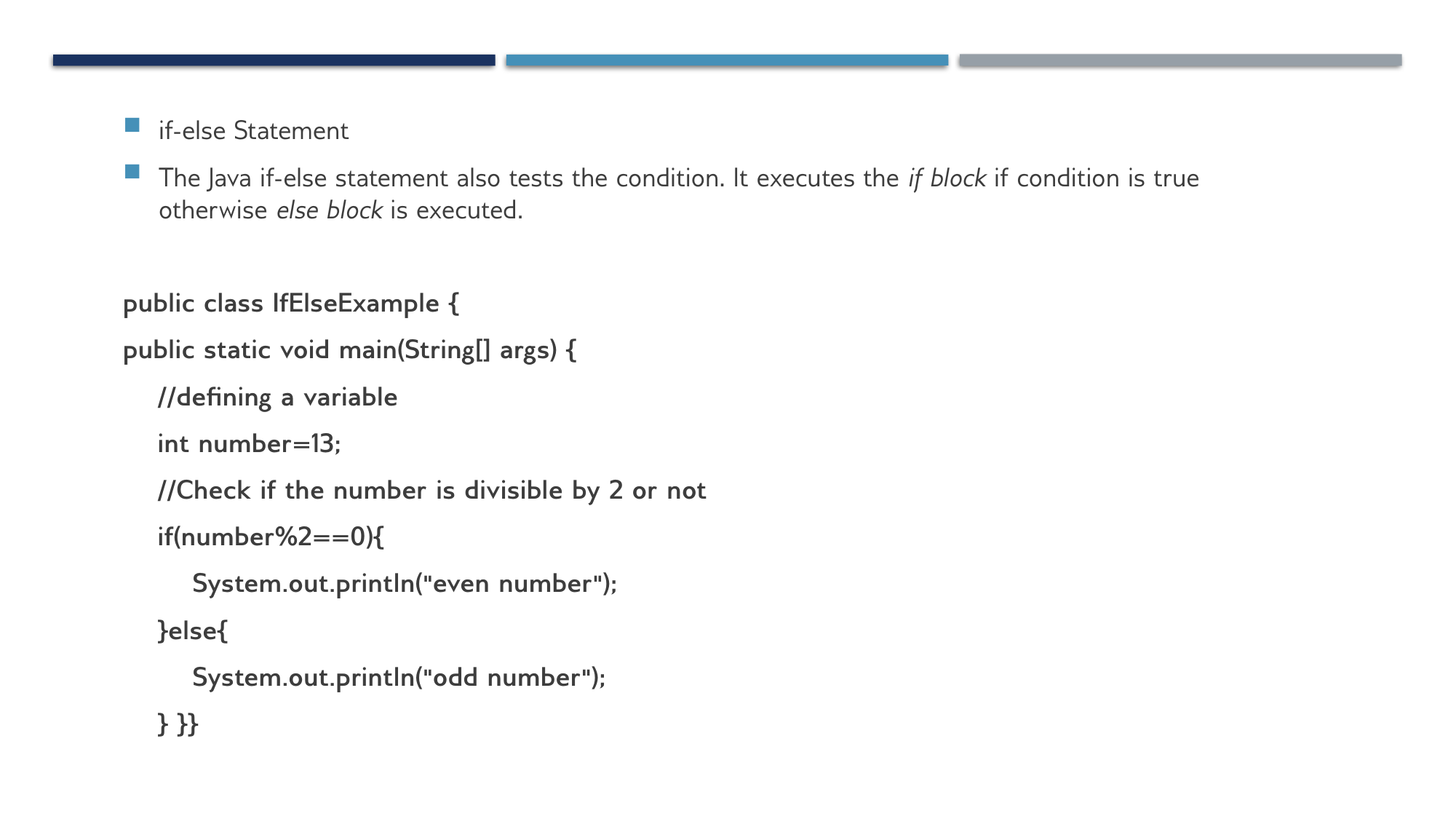

if-else Statement
The Java if-else statement also tests the condition. It executes the if block if condition is true otherwise else block is executed.

public class IfElseExample {
public static void main(String[] args) {
    //defining a variable
    int number=13;
    //Check if the number is divisible by 2 or not
    if(number%2==0){
        System.out.println("even number");
    }else{
        System.out.println("odd number");
    } }}